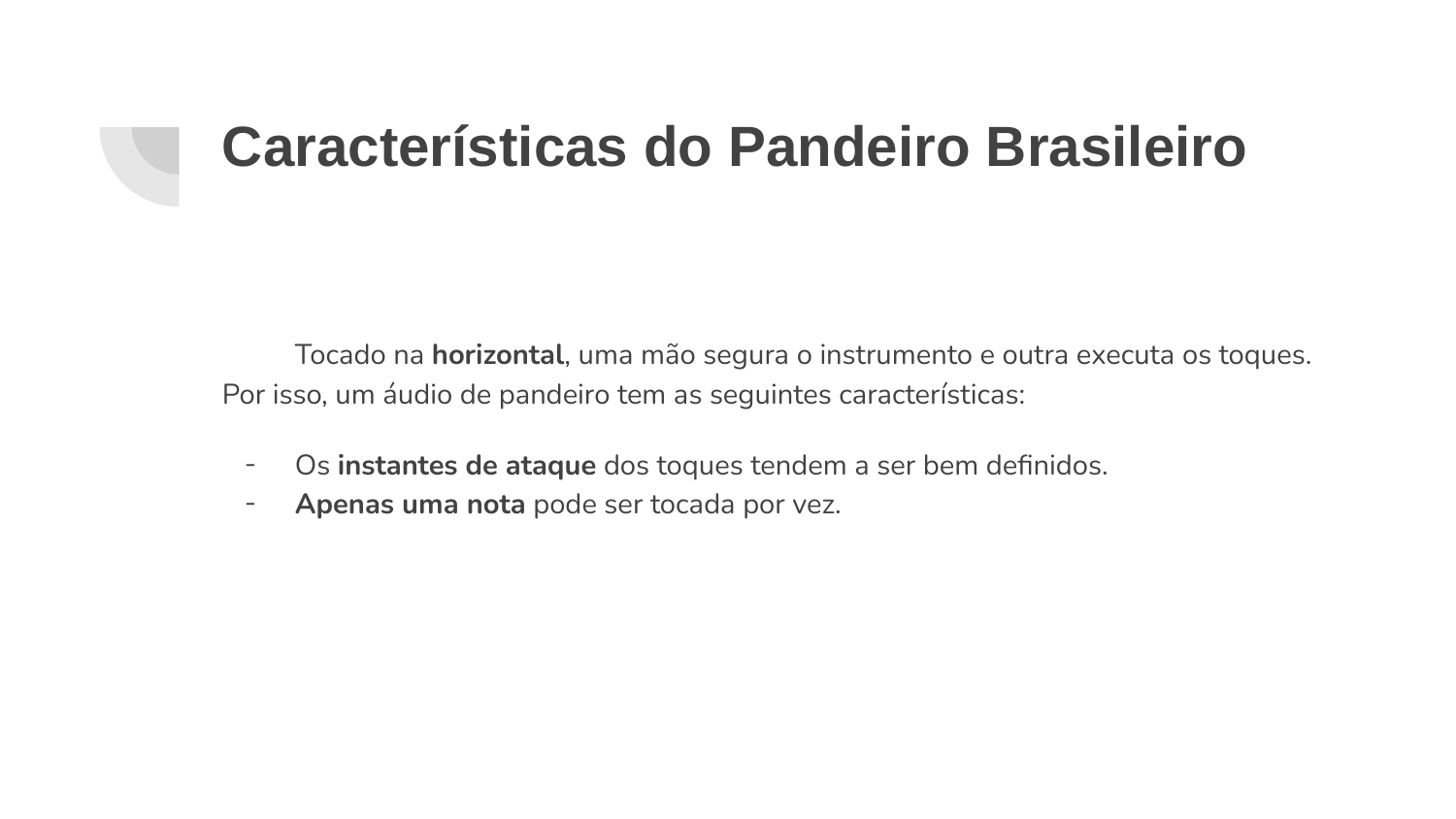

# Características do Pandeiro Brasileiro
Tocado na horizontal, uma mão segura o instrumento e outra executa os toques. Por isso, um áudio de pandeiro tem as seguintes características:
Os instantes de ataque dos toques tendem a ser bem definidos.
Apenas uma nota pode ser tocada por vez.